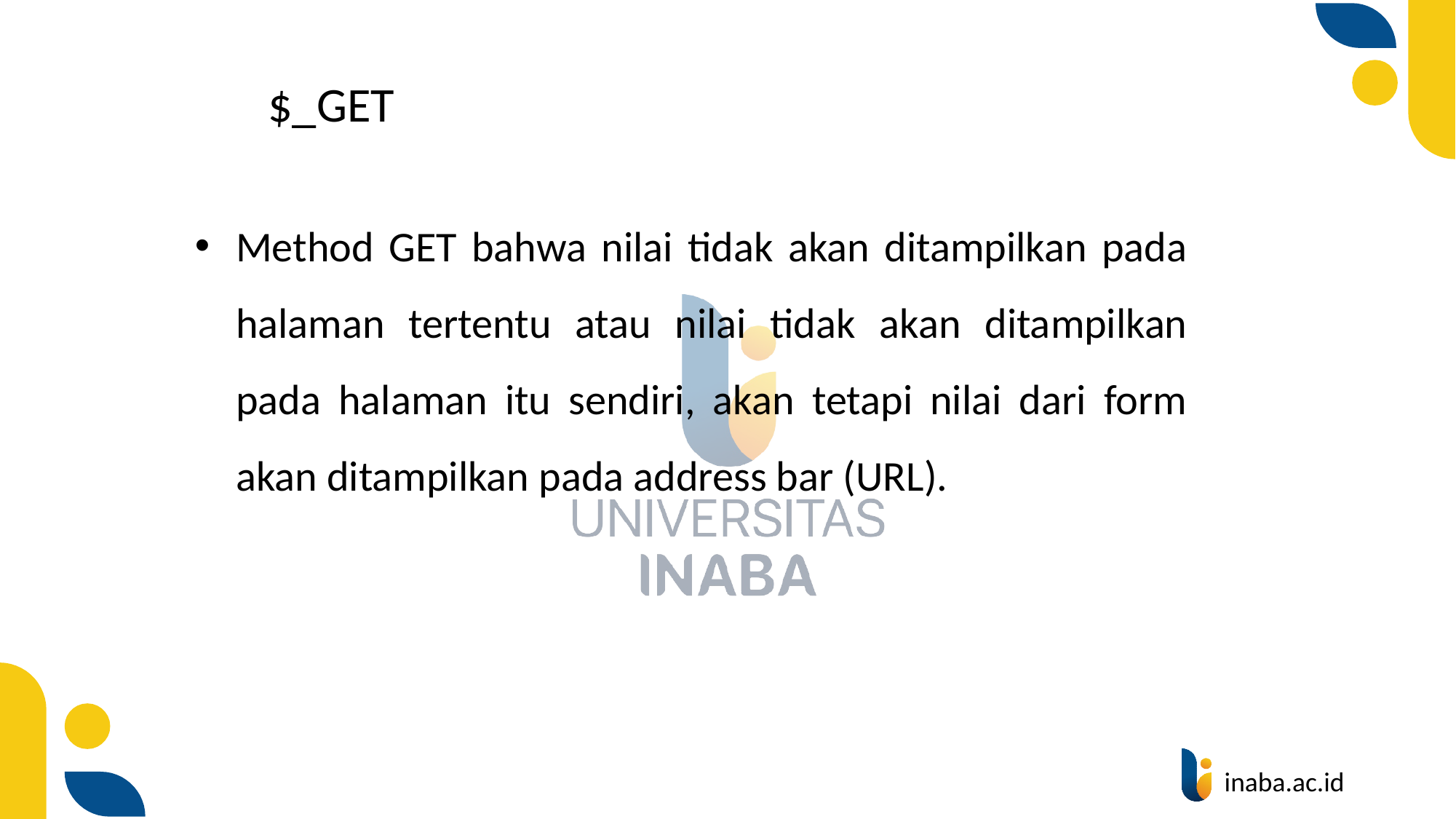

# $_GET
Method GET bahwa nilai tidak akan ditampilkan pada halaman tertentu atau nilai tidak akan ditampilkan pada halaman itu sendiri, akan tetapi nilai dari form akan ditampilkan pada address bar (URL).